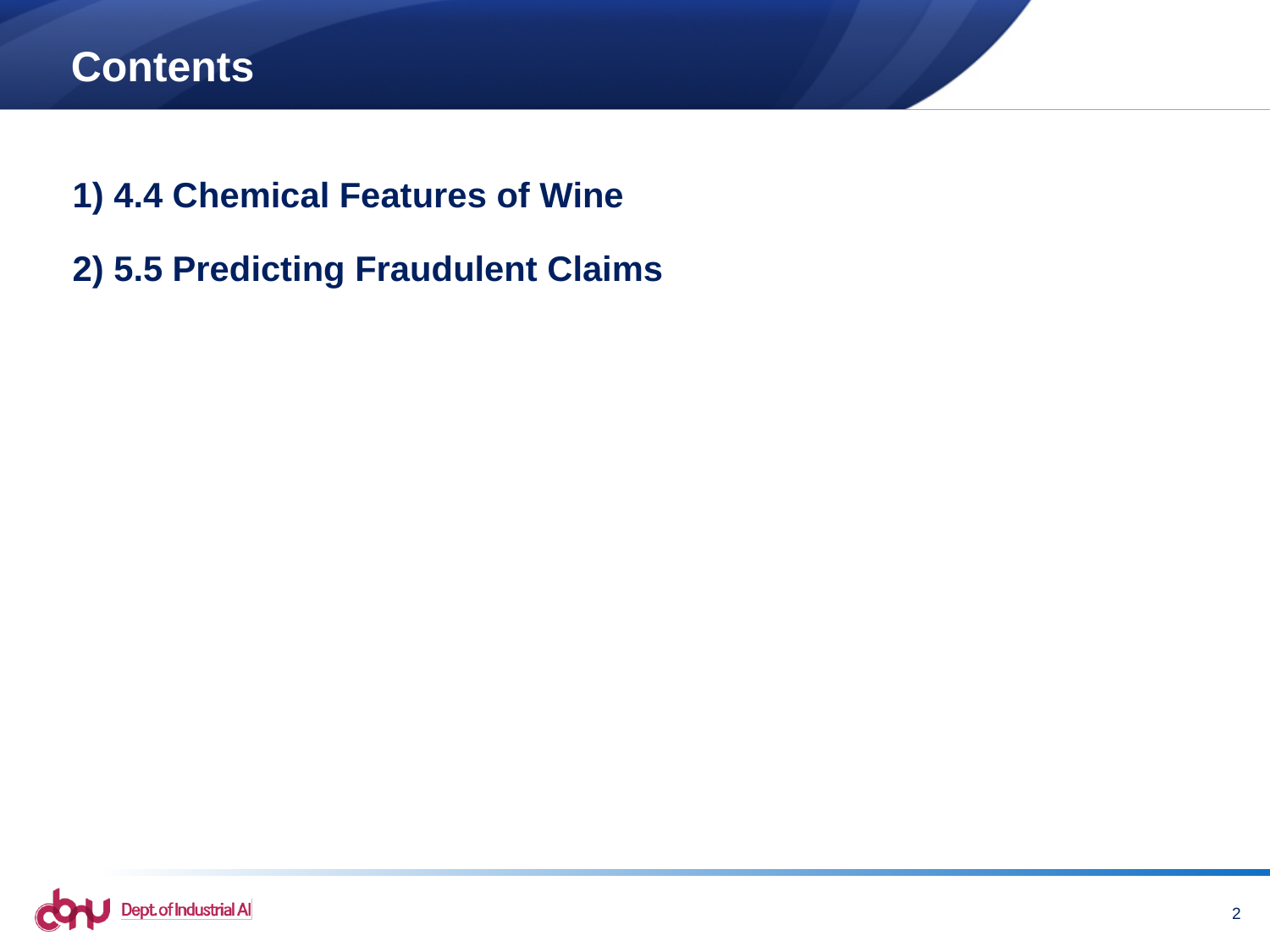

# Contents
1) 4.4 Chemical Features of Wine
2) 5.5 Predicting Fraudulent Claims